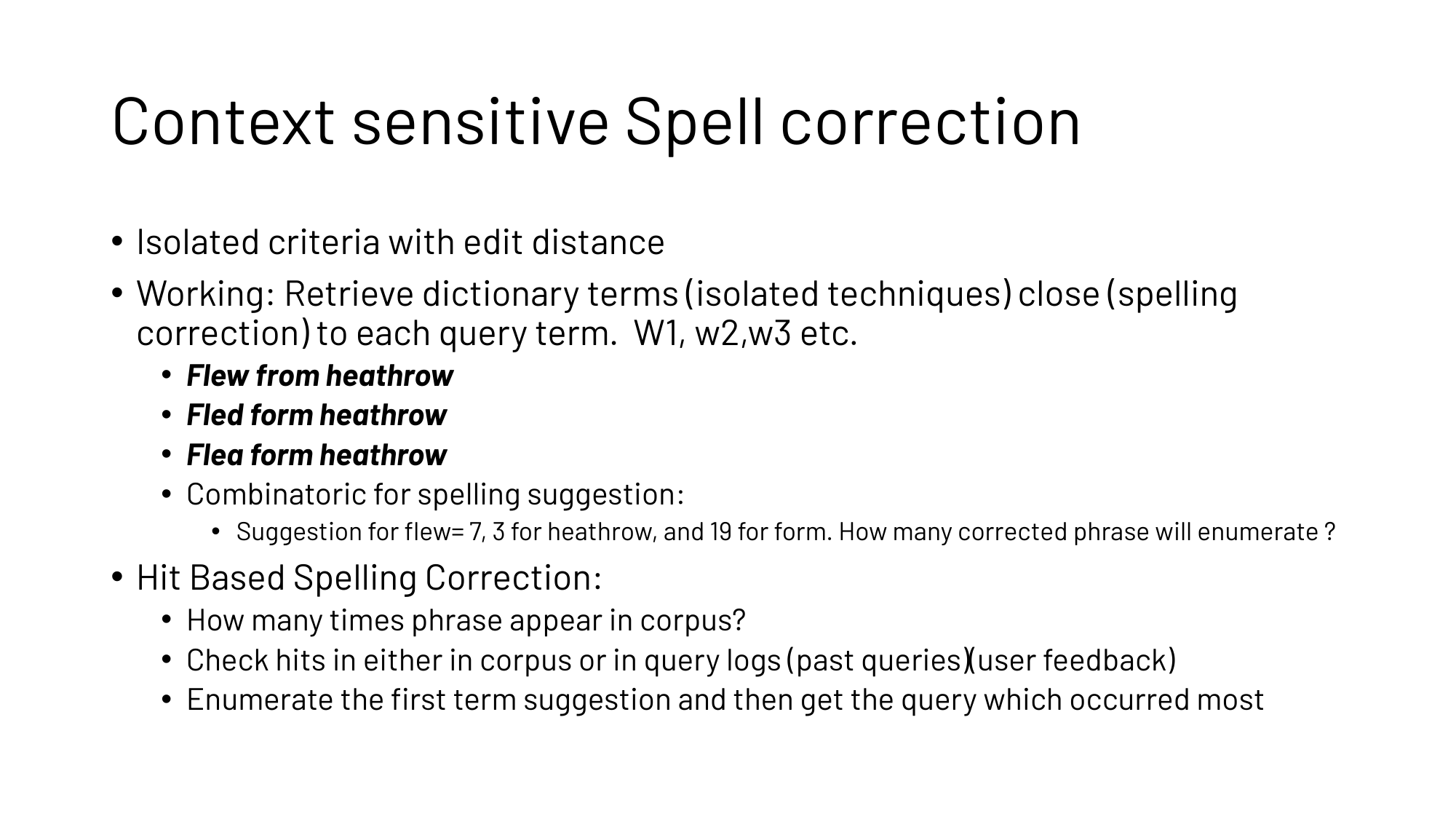

# Context sensitive Spell correction
Isolated criteria with edit distance
Working: Retrieve dictionary terms (isolated techniques) close (spelling correction) to each query term.  W1, w2,w3 etc.
Flew from heathrow
Fled form heathrow
Flea form heathrow
Combinatoric for spelling suggestion:
Suggestion for flew= 7, 3 for heathrow, and 19 for form. How many corrected phrase will enumerate ?
Hit Based Spelling Correction:
How many times phrase appear in corpus?
Check hits in either in corpus or in query logs (past queries)(user feedback)
Enumerate the first term suggestion and then get the query which occurred most